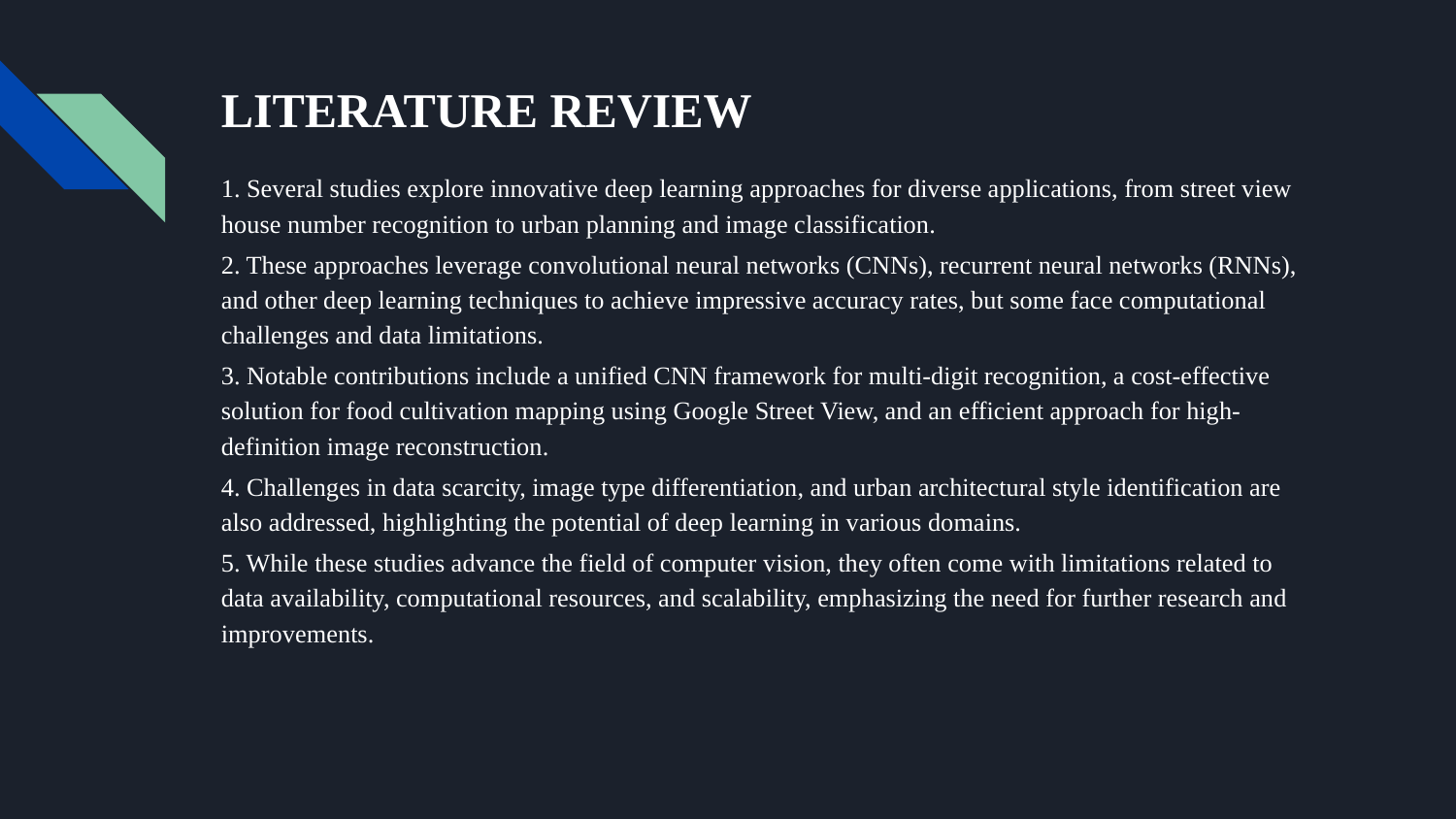

# LITERATURE REVIEW
1. Several studies explore innovative deep learning approaches for diverse applications, from street view house number recognition to urban planning and image classification.
2. These approaches leverage convolutional neural networks (CNNs), recurrent neural networks (RNNs), and other deep learning techniques to achieve impressive accuracy rates, but some face computational challenges and data limitations.
3. Notable contributions include a unified CNN framework for multi-digit recognition, a cost-effective solution for food cultivation mapping using Google Street View, and an efficient approach for high-definition image reconstruction.
4. Challenges in data scarcity, image type differentiation, and urban architectural style identification are also addressed, highlighting the potential of deep learning in various domains.
5. While these studies advance the field of computer vision, they often come with limitations related to data availability, computational resources, and scalability, emphasizing the need for further research and improvements.